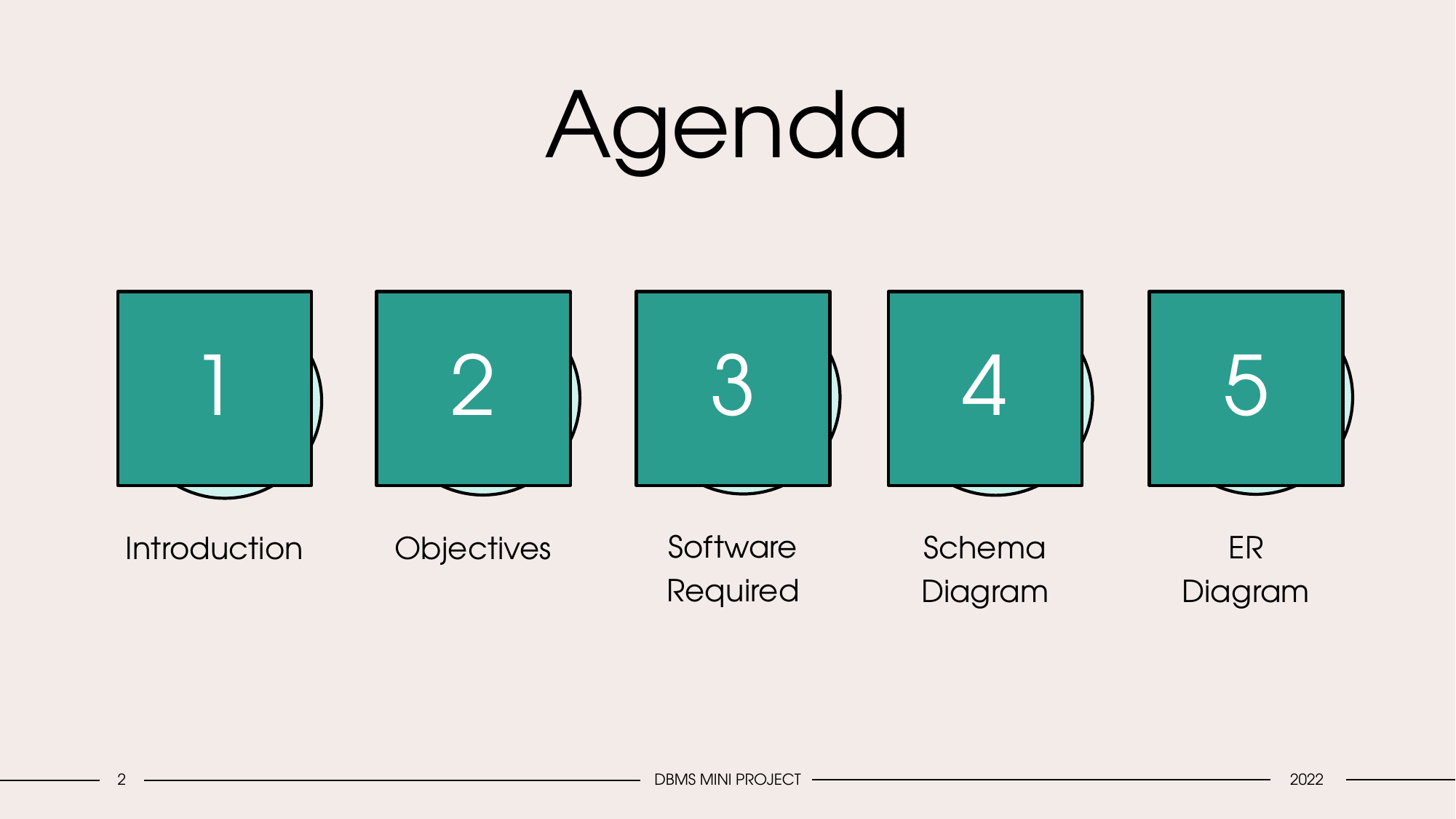

# Agenda
1
2
3
4
5
Software
Required

Schema
Diagram

ER
Diagram

Introduction

Objectives

2
DBMS MINI PROJECT
2022